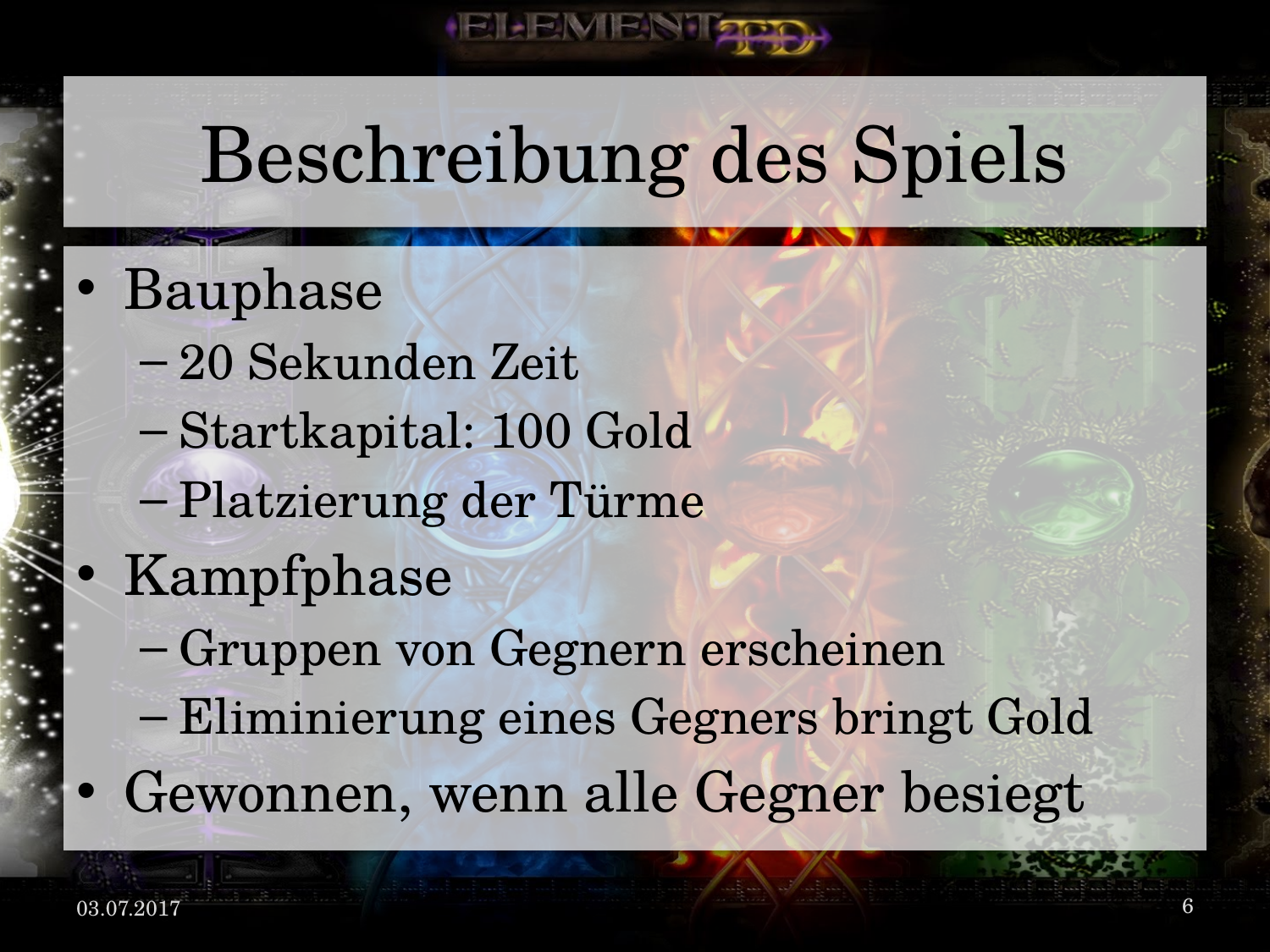

# Beschreibung des Spiels
Bauphase
20 Sekunden Zeit
Startkapital: 100 Gold
Platzierung der Türme
Kampfphase
Gruppen von Gegnern erscheinen
Eliminierung eines Gegners bringt Gold
Gewonnen, wenn alle Gegner besiegt

03.07.2017
6